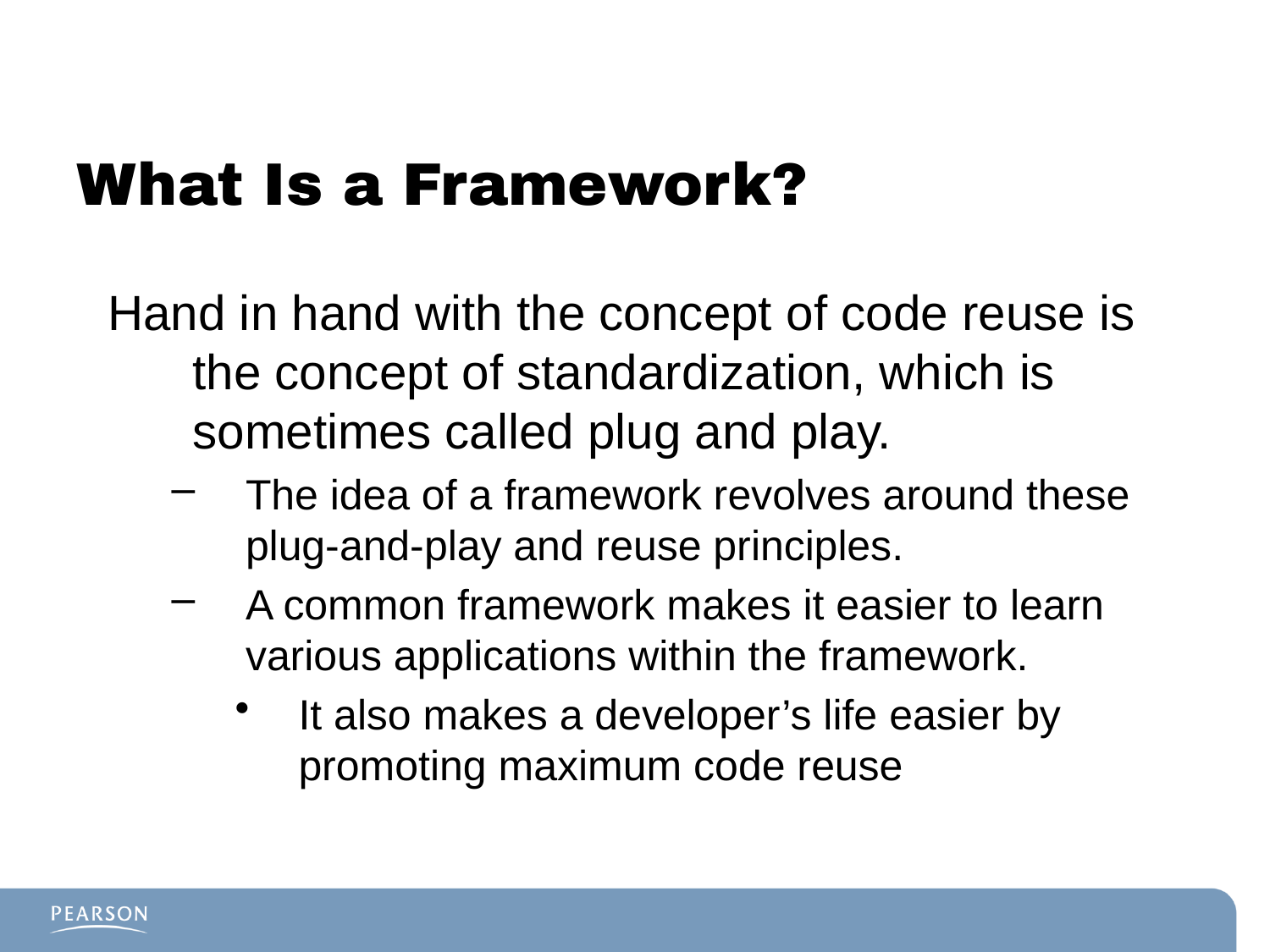

# What Is a Framework?
Hand in hand with the concept of code reuse is the concept of standardization, which is sometimes called plug and play.
The idea of a framework revolves around these plug-and-play and reuse principles.
A common framework makes it easier to learn various applications within the framework.
It also makes a developer’s life easier by promoting maximum code reuse